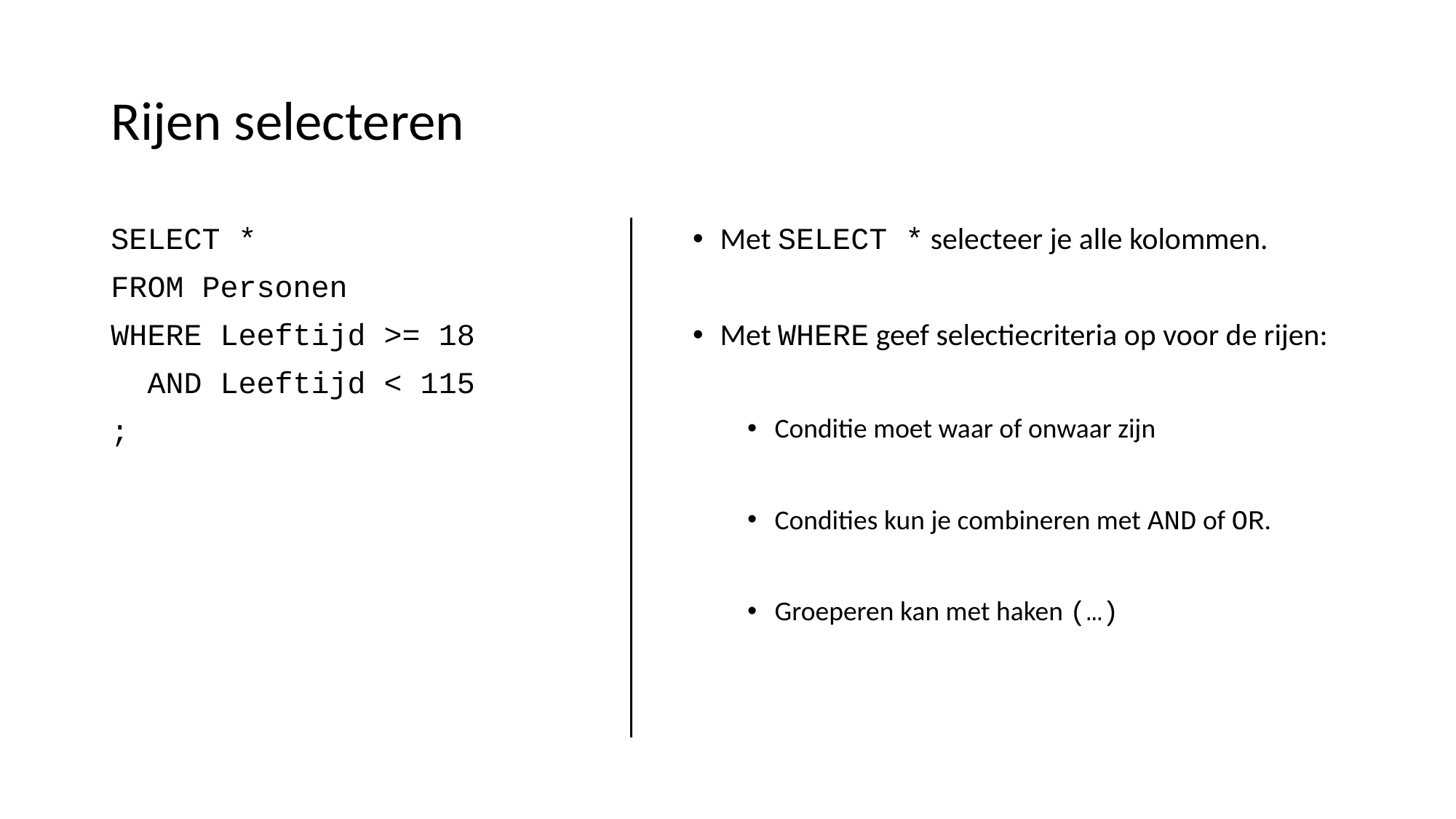

# Rijen selecteren
SELECT *
FROM Personen
WHERE Leeftijd >= 18
  AND Leeftijd < 115
;
Met SELECT * selecteer je alle kolommen.

Met WHERE geef selectiecriteria op voor de rijen:

Conditie moet waar of onwaar zijn

Condities kun je combineren met AND of OR.

Groeperen kan met haken (…)